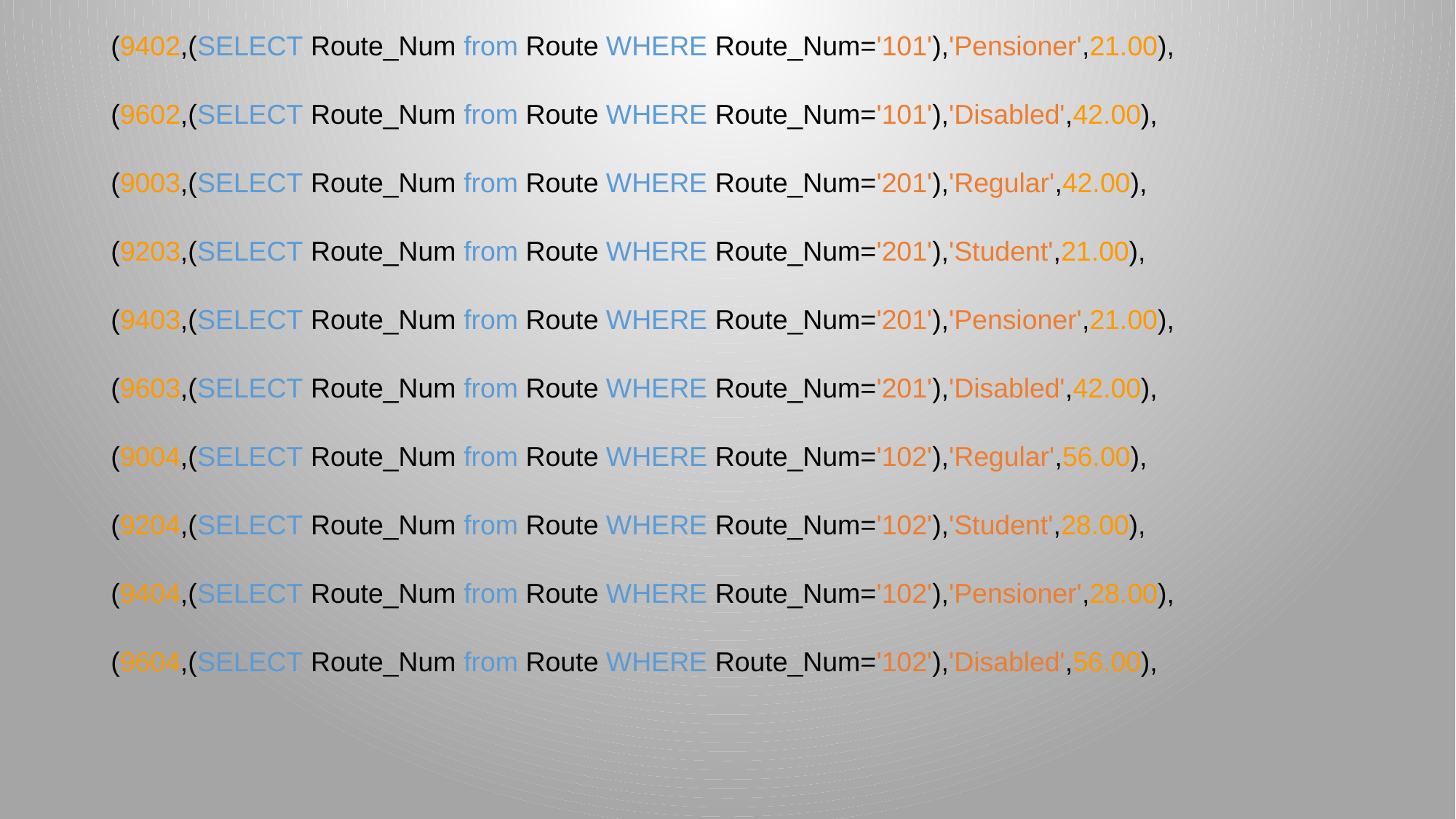

(9402,(SELECT Route_Num from Route WHERE Route_Num='101'),'Pensioner',21.00),
(9602,(SELECT Route_Num from Route WHERE Route_Num='101'),'Disabled',42.00),
(9003,(SELECT Route_Num from Route WHERE Route_Num='201'),'Regular',42.00),
(9203,(SELECT Route_Num from Route WHERE Route_Num='201'),'Student',21.00),
(9403,(SELECT Route_Num from Route WHERE Route_Num='201'),'Pensioner',21.00),
(9603,(SELECT Route_Num from Route WHERE Route_Num='201'),'Disabled',42.00),
(9004,(SELECT Route_Num from Route WHERE Route_Num='102'),'Regular',56.00),
(9204,(SELECT Route_Num from Route WHERE Route_Num='102'),'Student',28.00),
(9404,(SELECT Route_Num from Route WHERE Route_Num='102'),'Pensioner',28.00),
(9604,(SELECT Route_Num from Route WHERE Route_Num='102'),'Disabled',56.00),